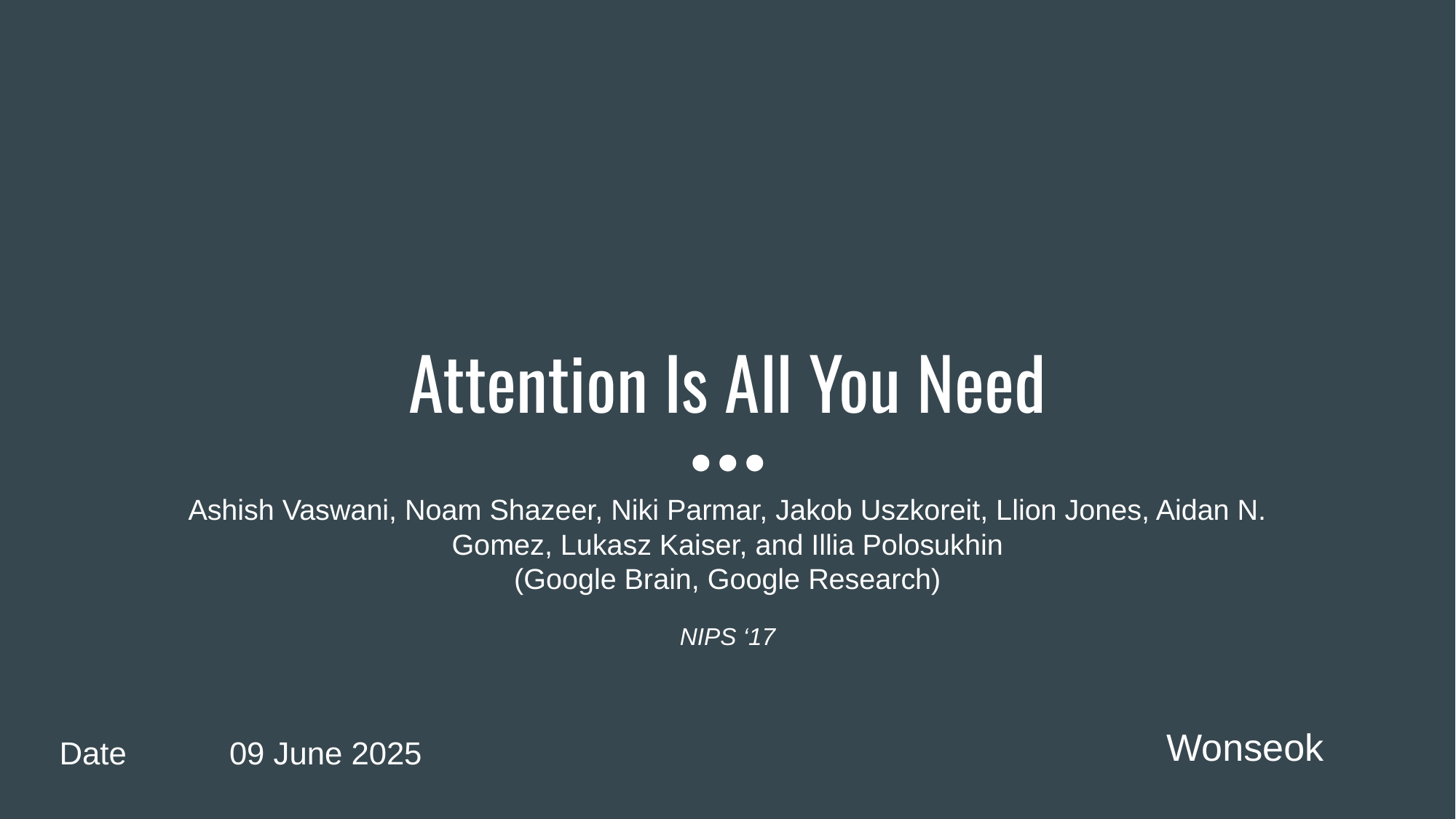

# Attention Is All You Need
Ashish Vaswani, Noam Shazeer, Niki Parmar, Jakob Uszkoreit, Llion Jones, Aidan N. Gomez, Lukasz Kaiser, and Illia Polosukhin
(Google Brain, Google Research)
NIPS ‘17
Date
09 June 2025
Wonseok